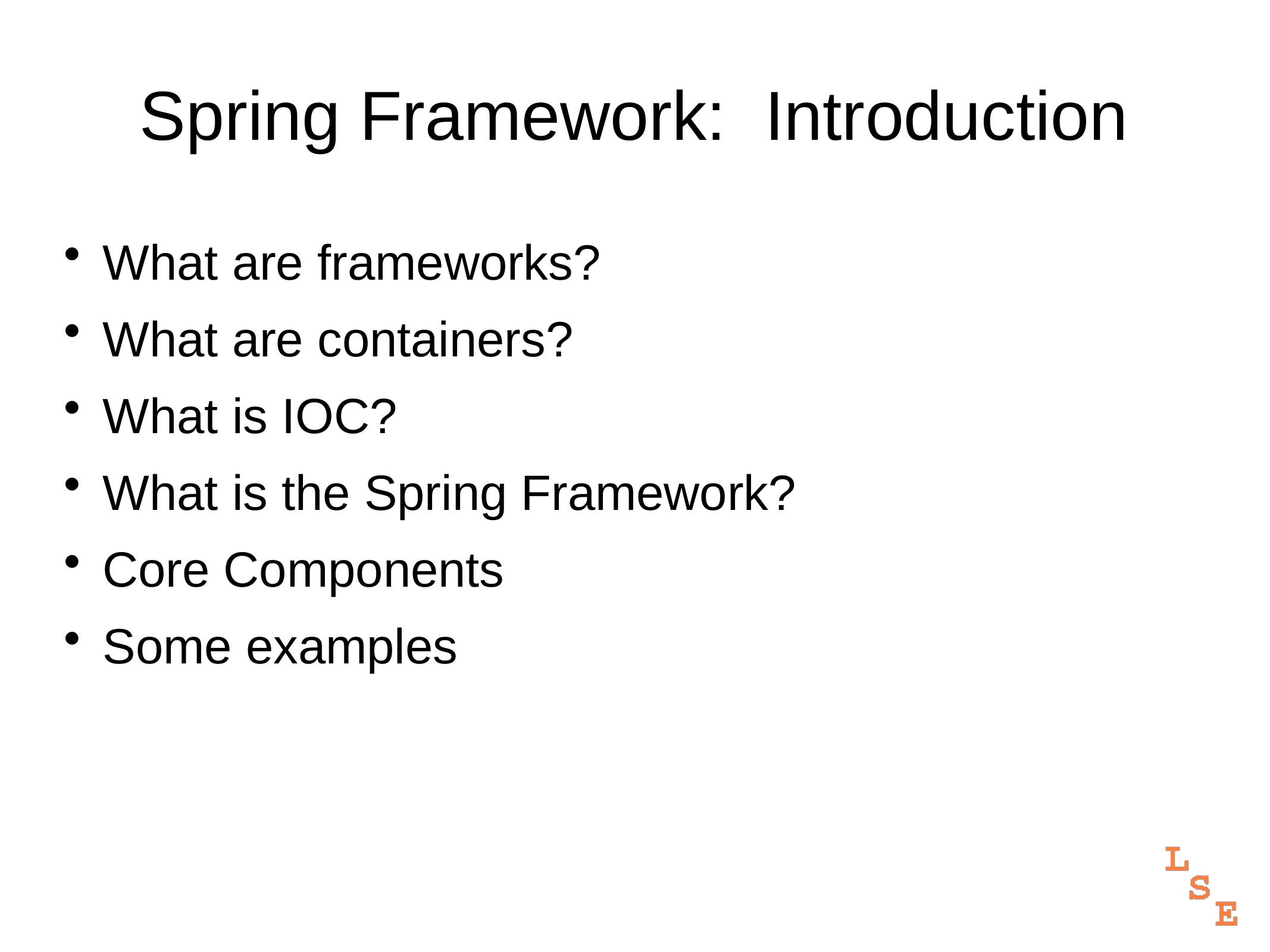

# Spring Framework:  Introduction
What are frameworks?
What are containers?
What is IOC?
What is the Spring Framework?
Core Components
Some examples
12